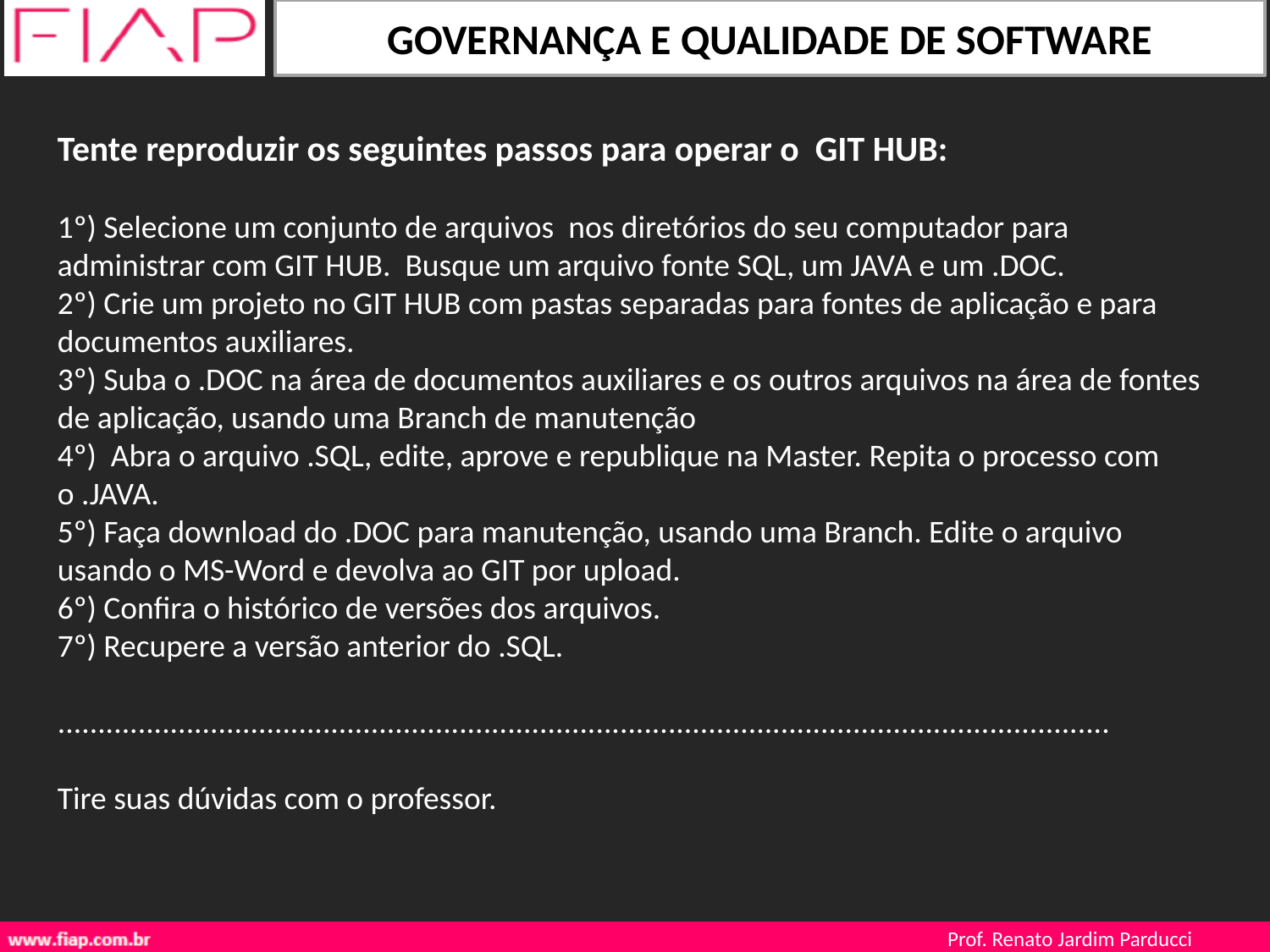

Tente reproduzir os seguintes passos para operar o  GIT HUB:

1º) Selecione um conjunto de arquivos  nos diretórios do seu computador para administrar com GIT HUB.  Busque um arquivo fonte SQL, um JAVA e um .DOC.
2º) Crie um projeto no GIT HUB com pastas separadas para fontes de aplicação e para documentos auxiliares.
3º) Suba o .DOC na área de documentos auxiliares e os outros arquivos na área de fontes de aplicação, usando uma Branch de manutenção
4º)  Abra o arquivo .SQL, edite, aprove e republique na Master. Repita o processo com o .JAVA.
5º) Faça download do .DOC para manutenção, usando uma Branch. Edite o arquivo usando o MS-Word e devolva ao GIT por upload.
6º) Confira o histórico de versões dos arquivos.
7º) Recupere a versão anterior do .SQL.

...................................................................................................................................

Tire suas dúvidas com o professor.